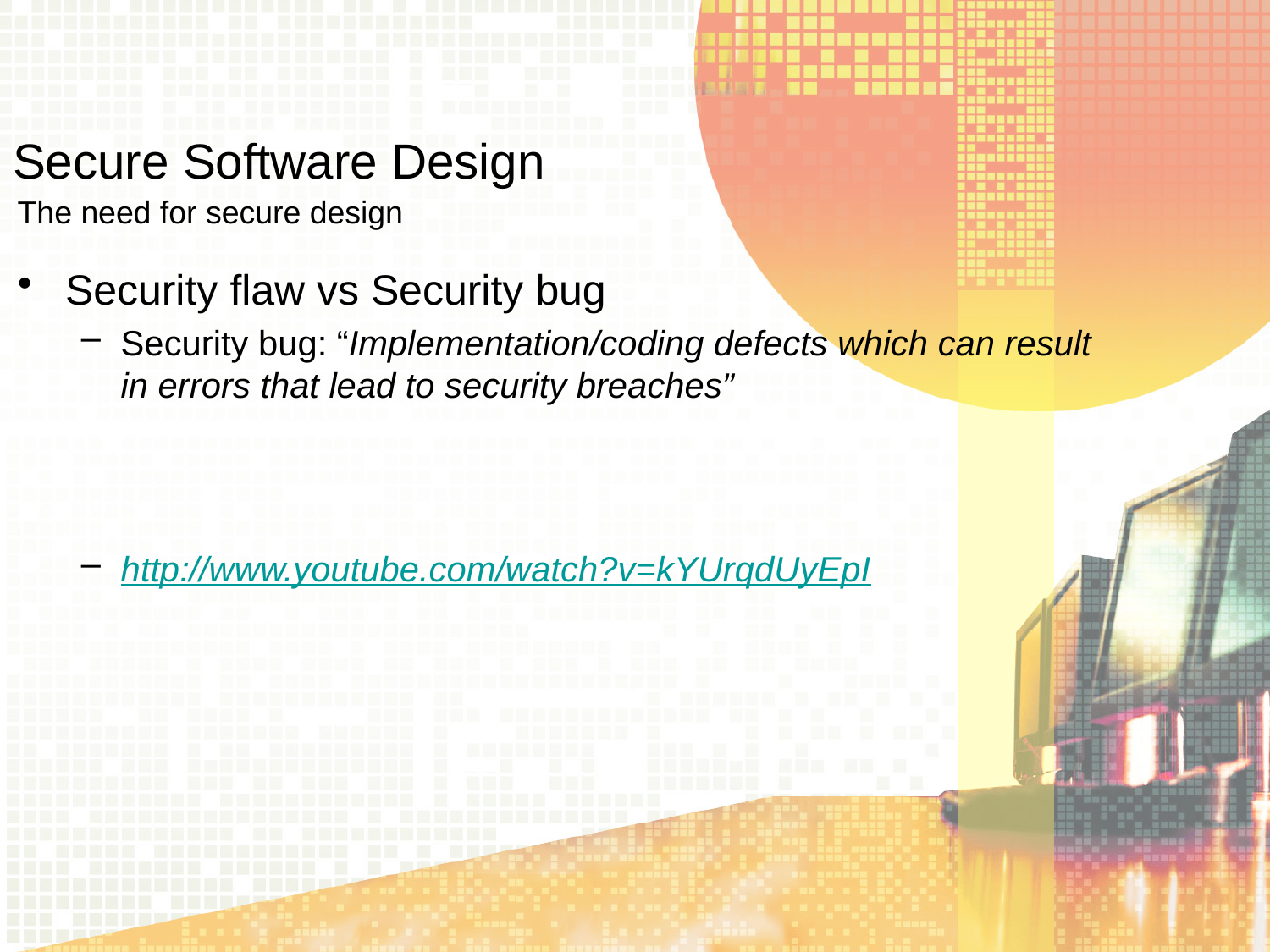

Secure Software Design
The need for secure design
Security flaw vs Security bug
Security bug: “Implementation/coding defects which can result in errors that lead to security breaches”

http://www.youtube.com/watch?v=kYUrqdUyEpI